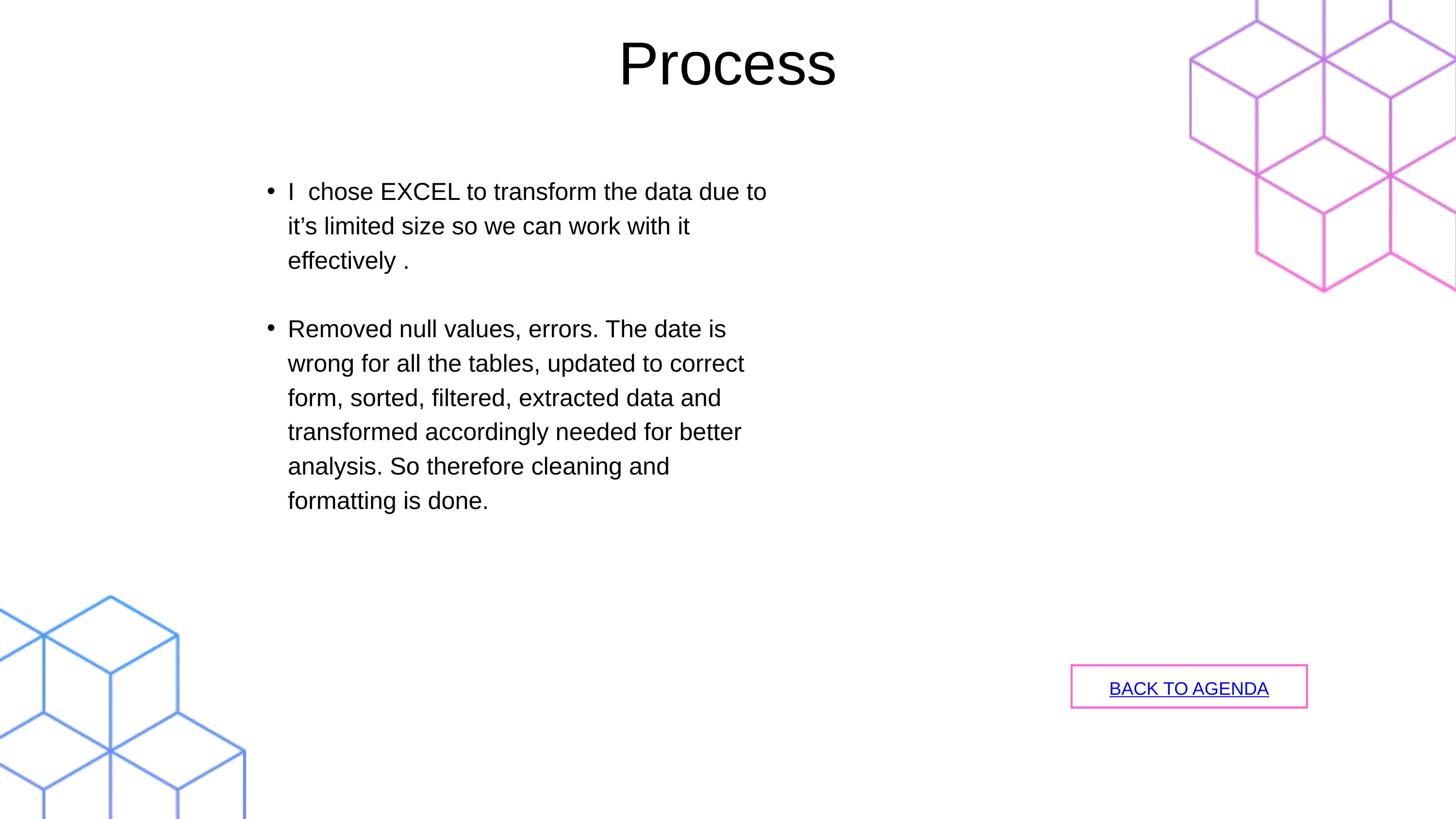

Process
I  chose EXCEL to transform the data due to it’s limited size so we can work with it effectively .

Removed null values, errors. The date is wrong for all the tables, updated to correct form, sorted, filtered, extracted data and transformed accordingly needed for better analysis. So therefore cleaning and formatting is done.

BACK TO AGENDA